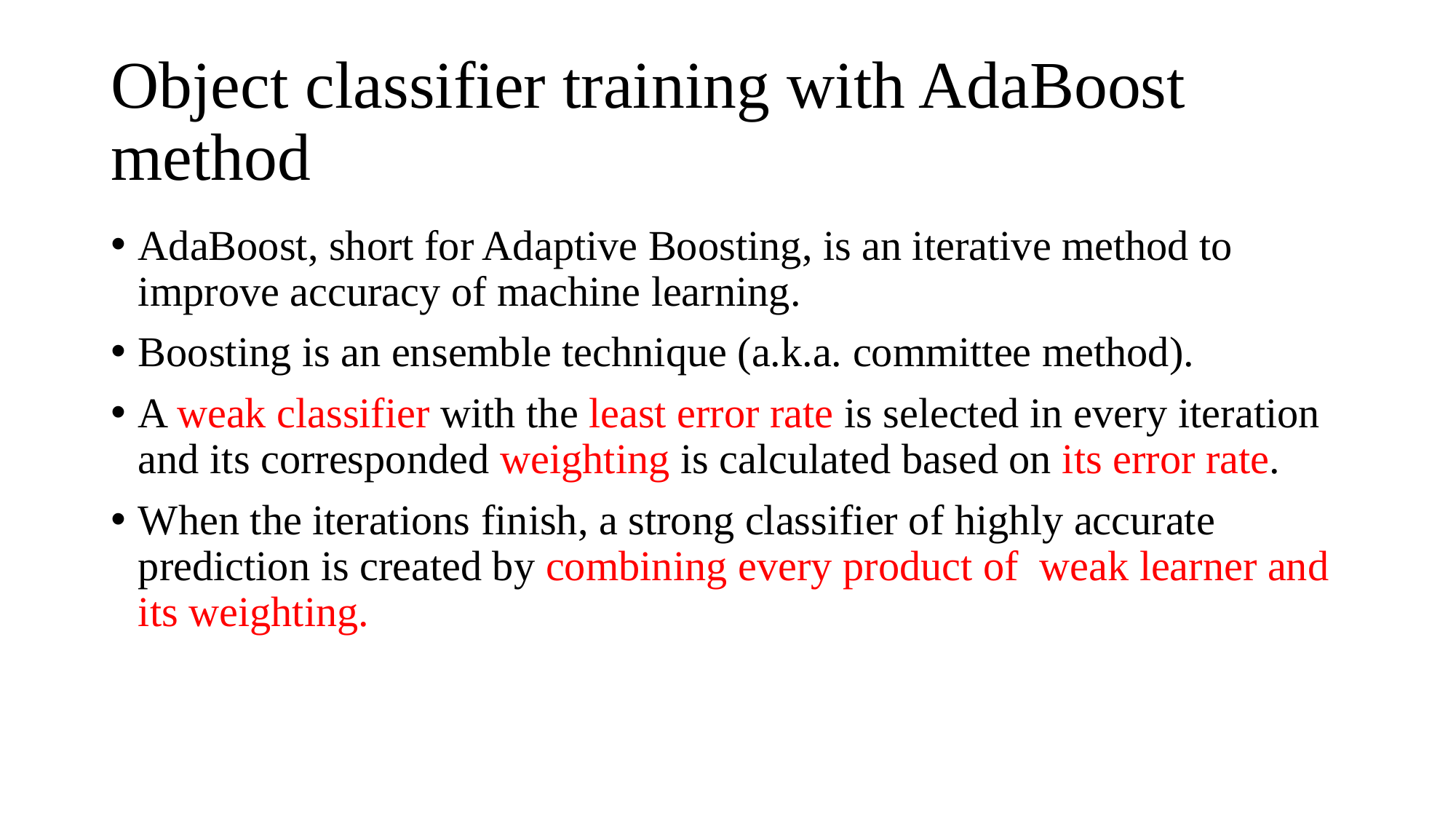

# Object classifier training with AdaBoost method
AdaBoost, short for Adaptive Boosting, is an iterative method to improve accuracy of machine learning.
Boosting is an ensemble technique (a.k.a. committee method).
A weak classifier with the least error rate is selected in every iteration and its corresponded weighting is calculated based on its error rate.
When the iterations finish, a strong classifier of highly accurate prediction is created by combining every product of  weak learner and its weighting.